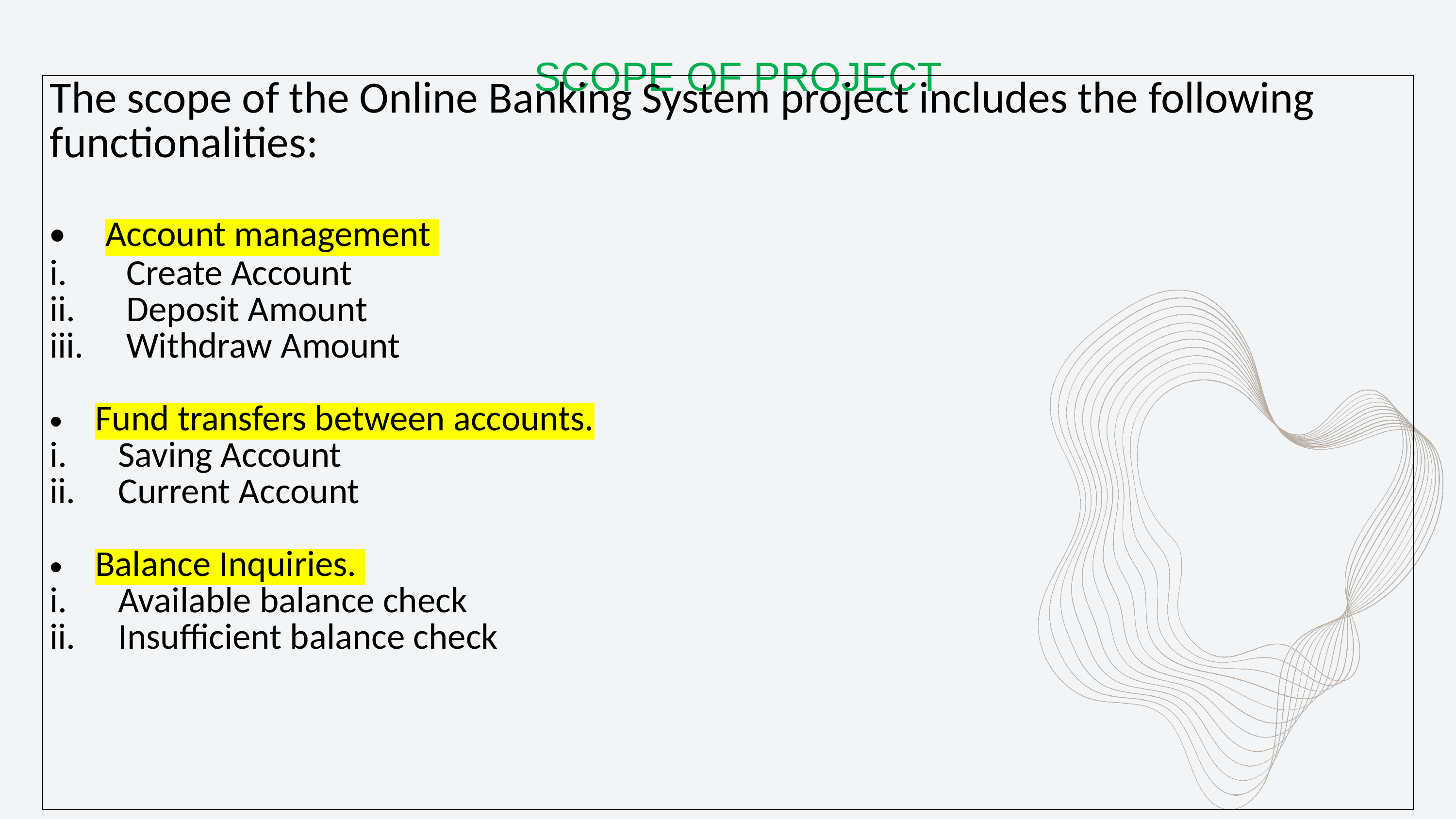

SCOPE OF PROJECT
| The scope of the Online Banking System project includes the following functionalities: Account management Create Account Deposit Amount Withdraw Amount Fund transfers between accounts. Saving Account Current Account Balance Inquiries. Available balance check Insufficient balance check |
| --- |